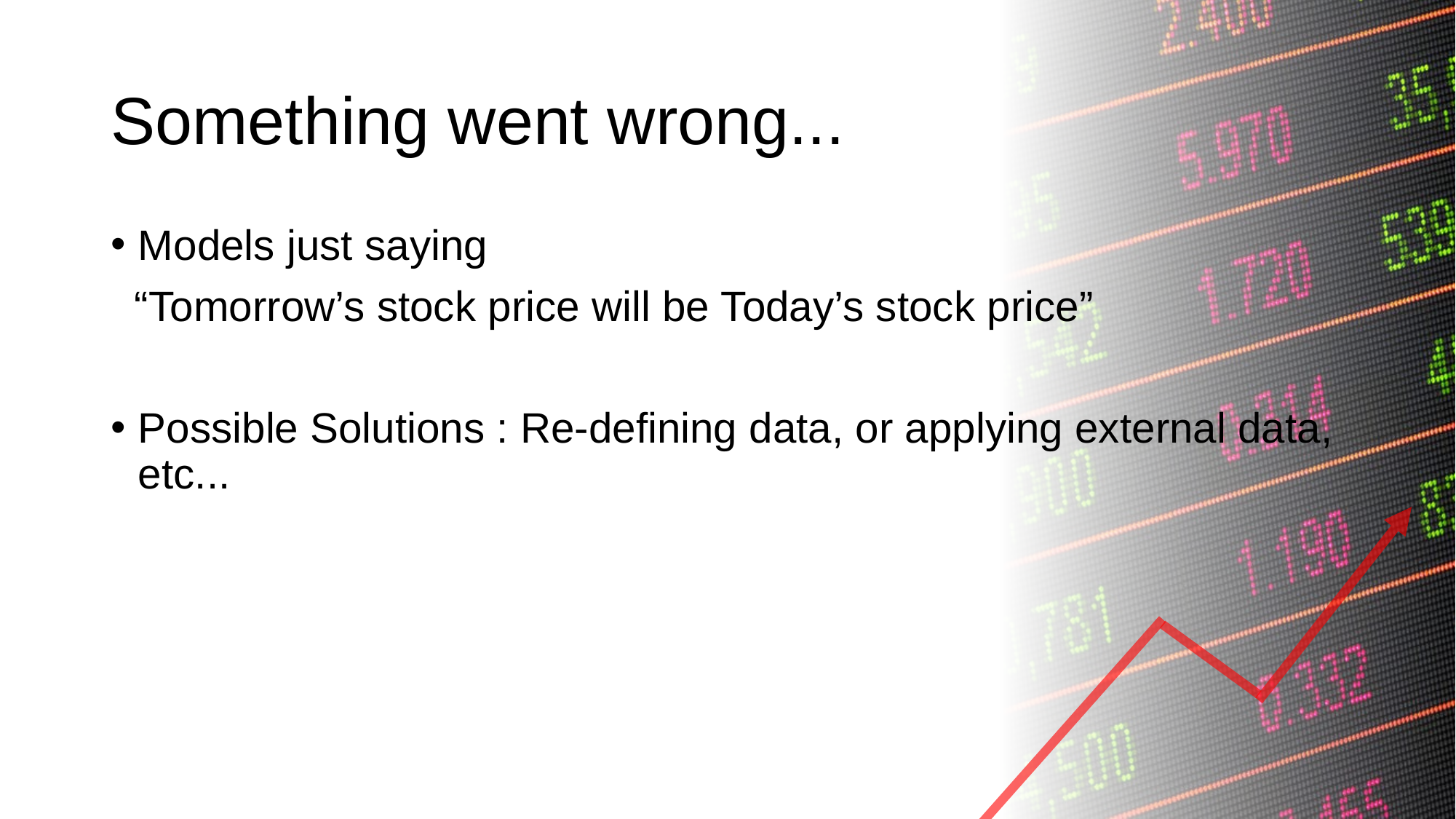

# Something went wrong...
Models just saying
  “Tomorrow’s stock price will be Today’s stock price”

Possible Solutions : Re-defining data, or applying external data, etc...